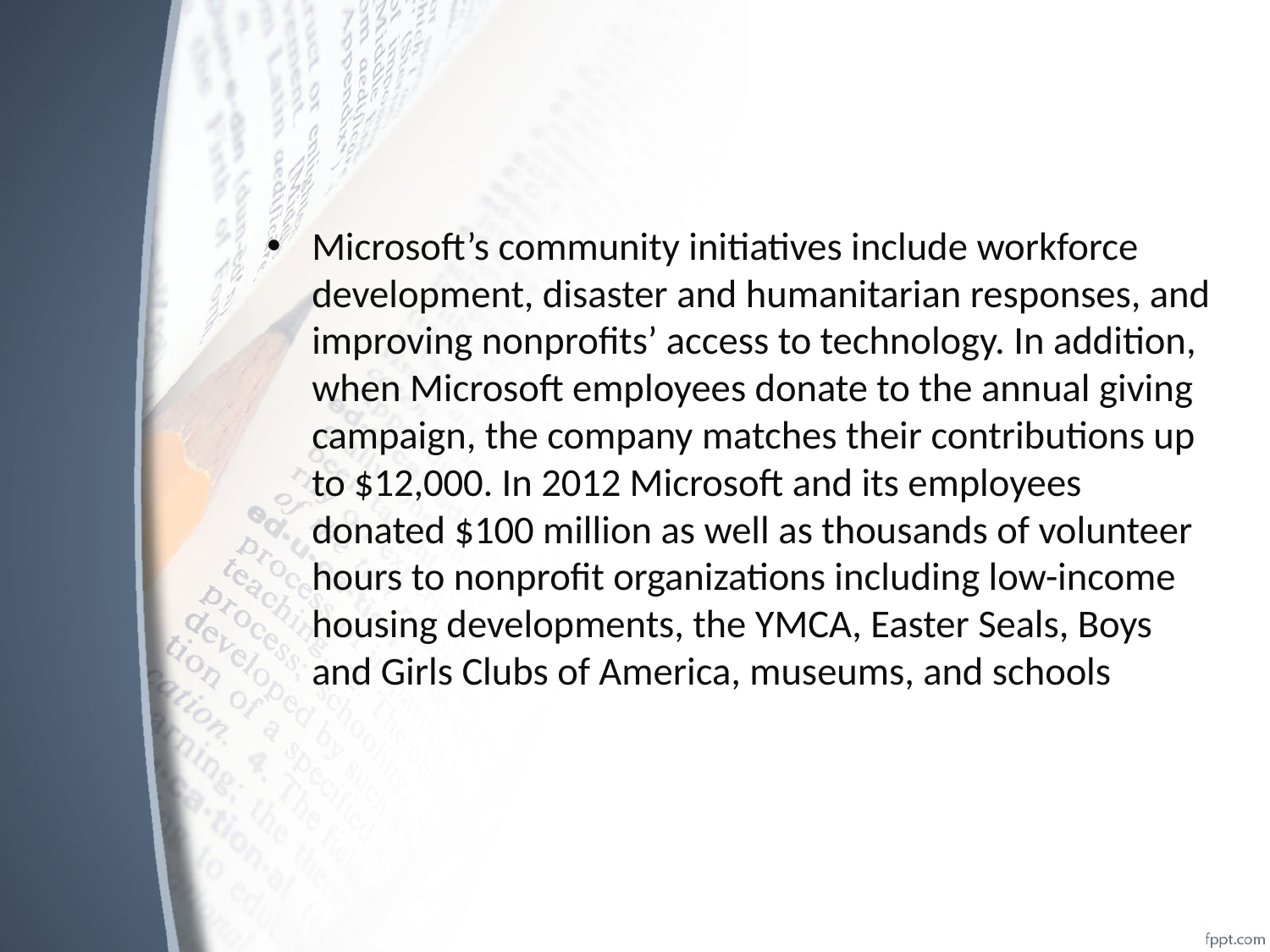

#
Microsoft’s community initiatives include workforce development, disaster and humanitarian responses, and improving nonprofits’ access to technology. In addition, when Microsoft employees donate to the annual giving campaign, the company matches their contributions up to $12,000. In 2012 Microsoft and its employees donated $100 million as well as thousands of volunteer hours to nonprofit organizations including low-income housing developments, the YMCA, Easter Seals, Boys and Girls Clubs of America, museums, and schools